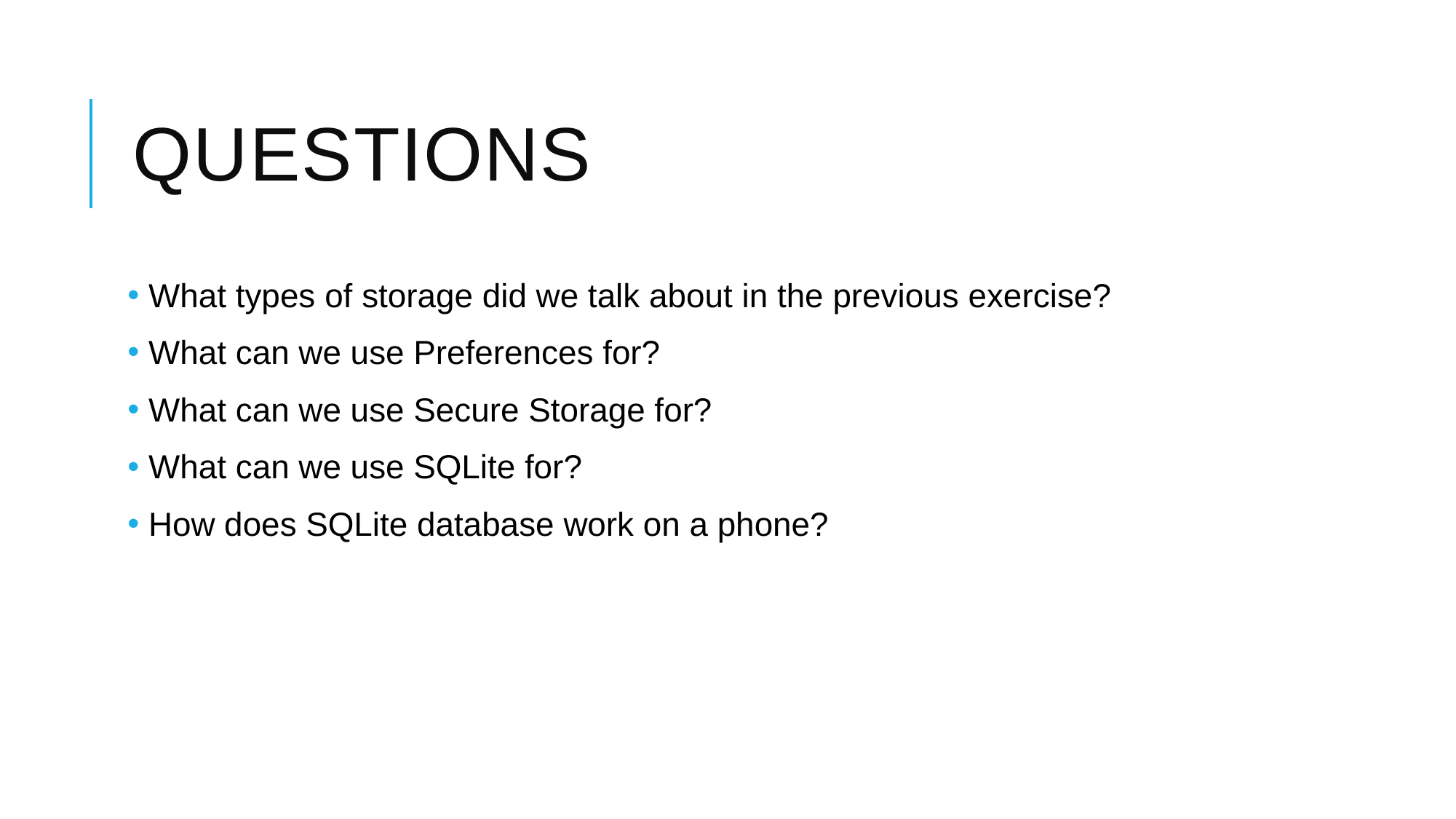

# questions
 What types of storage did we talk about in the previous exercise?
 What can we use Preferences for?
 What can we use Secure Storage for?
 What can we use SQLite for?
 How does SQLite database work on a phone?